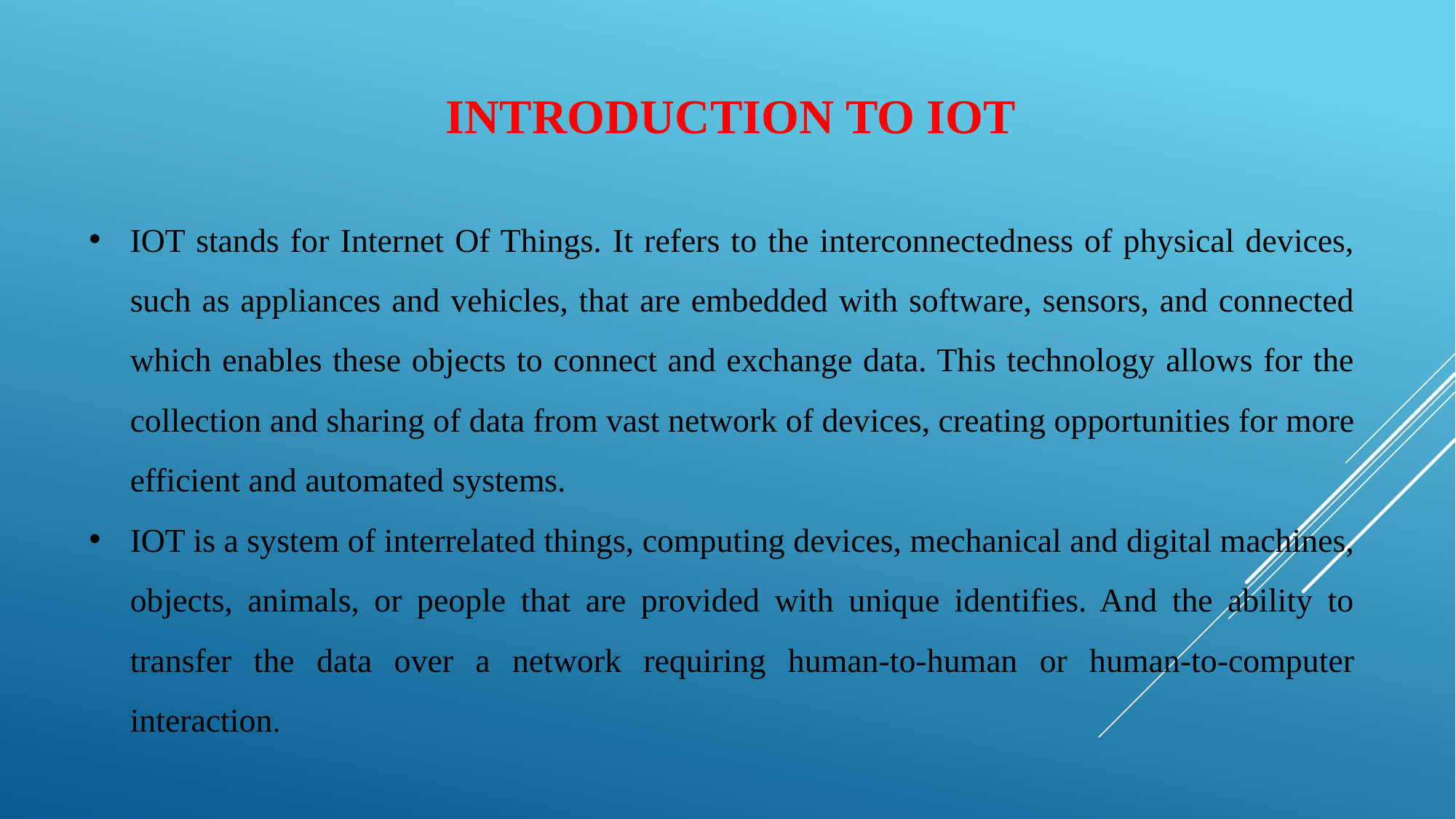

INTRODUCTION TO IOT
IOT stands for Internet Of Things. It refers to the interconnectedness of physical devices, such as appliances and vehicles, that are embedded with software, sensors, and connected which enables these objects to connect and exchange data. This technology allows for the collection and sharing of data from vast network of devices, creating opportunities for more efficient and automated systems.
IOT is a system of interrelated things, computing devices, mechanical and digital machines, objects, animals, or people that are provided with unique identifies. And the ability to transfer the data over a network requiring human-to-human or human-to-computer interaction.